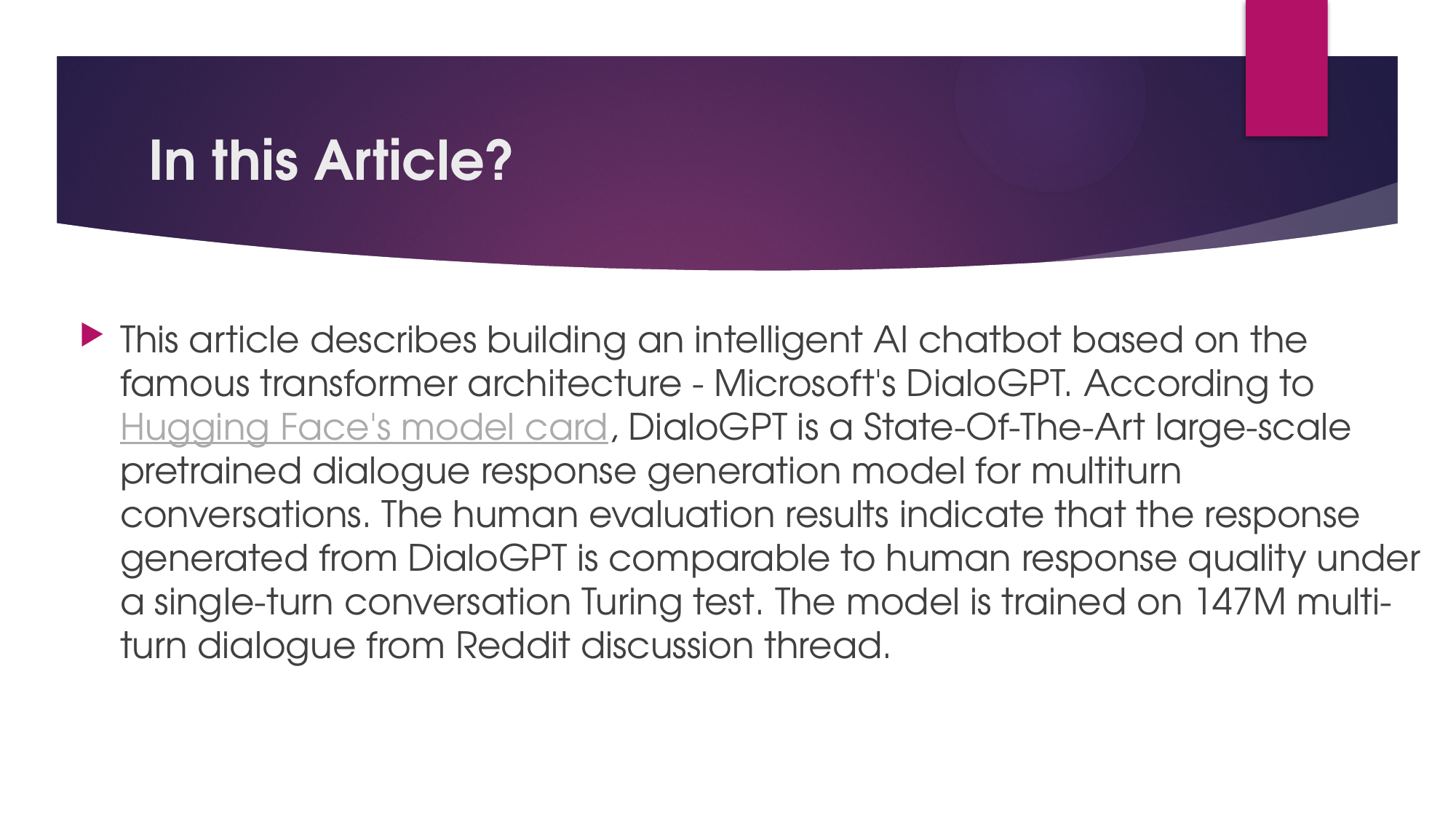

# In this Article?
This article describes building an intelligent AI chatbot based on the famous transformer architecture - Microsoft's DialoGPT. According to Hugging Face's model card, DialoGPT is a State-Of-The-Art large-scale pretrained dialogue response generation model for multiturn conversations. The human evaluation results indicate that the response generated from DialoGPT is comparable to human response quality under a single-turn conversation Turing test. The model is trained on 147M multi-turn dialogue from Reddit discussion thread.